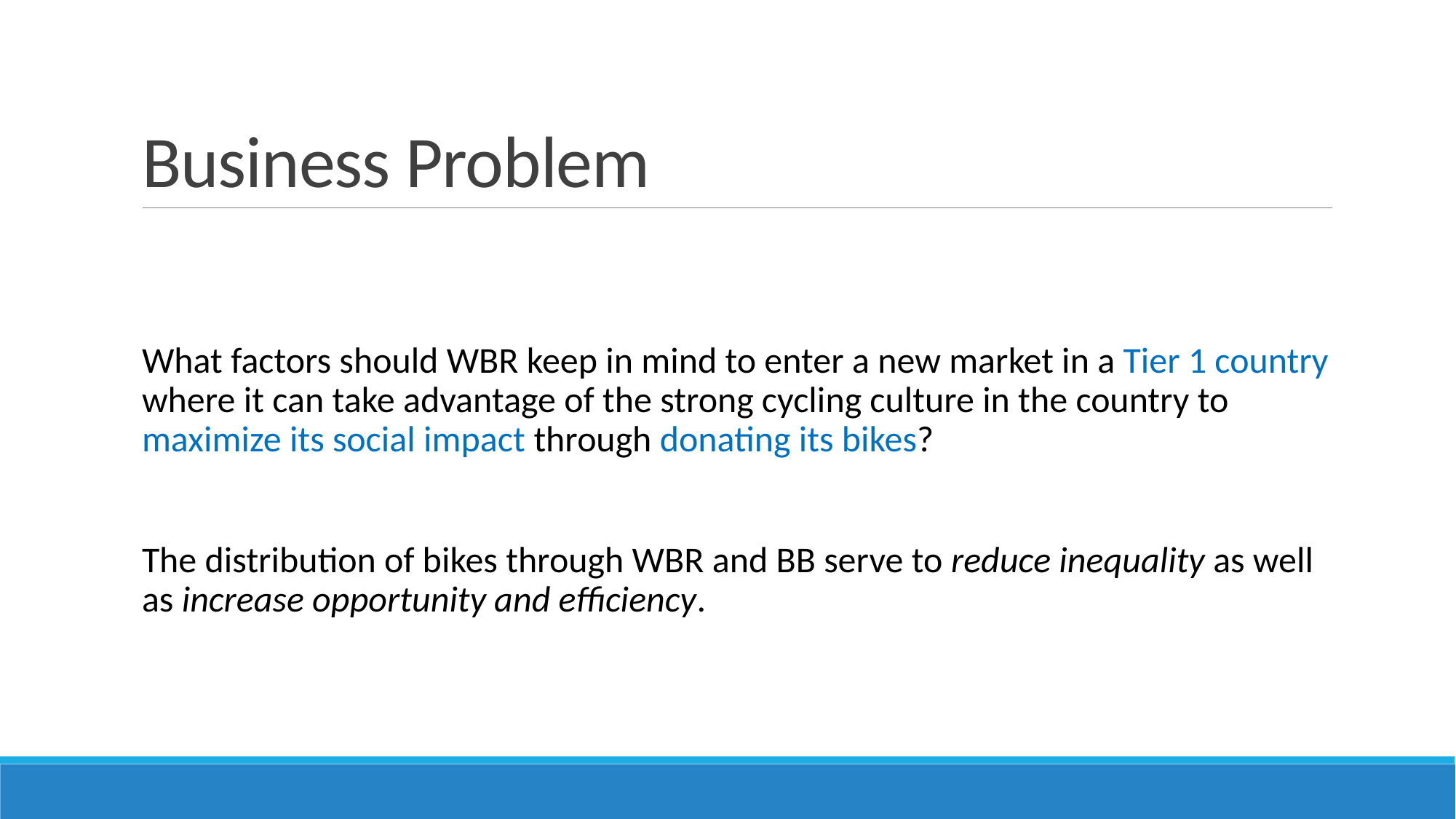

# Business Problem

What factors should WBR keep in mind to enter a new market in a Tier 1 country where it can take advantage of the strong cycling culture in the country to maximize its social impact through donating its bikes?

The distribution of bikes through WBR and BB serve to reduce inequality as well as increase opportunity and efficiency.